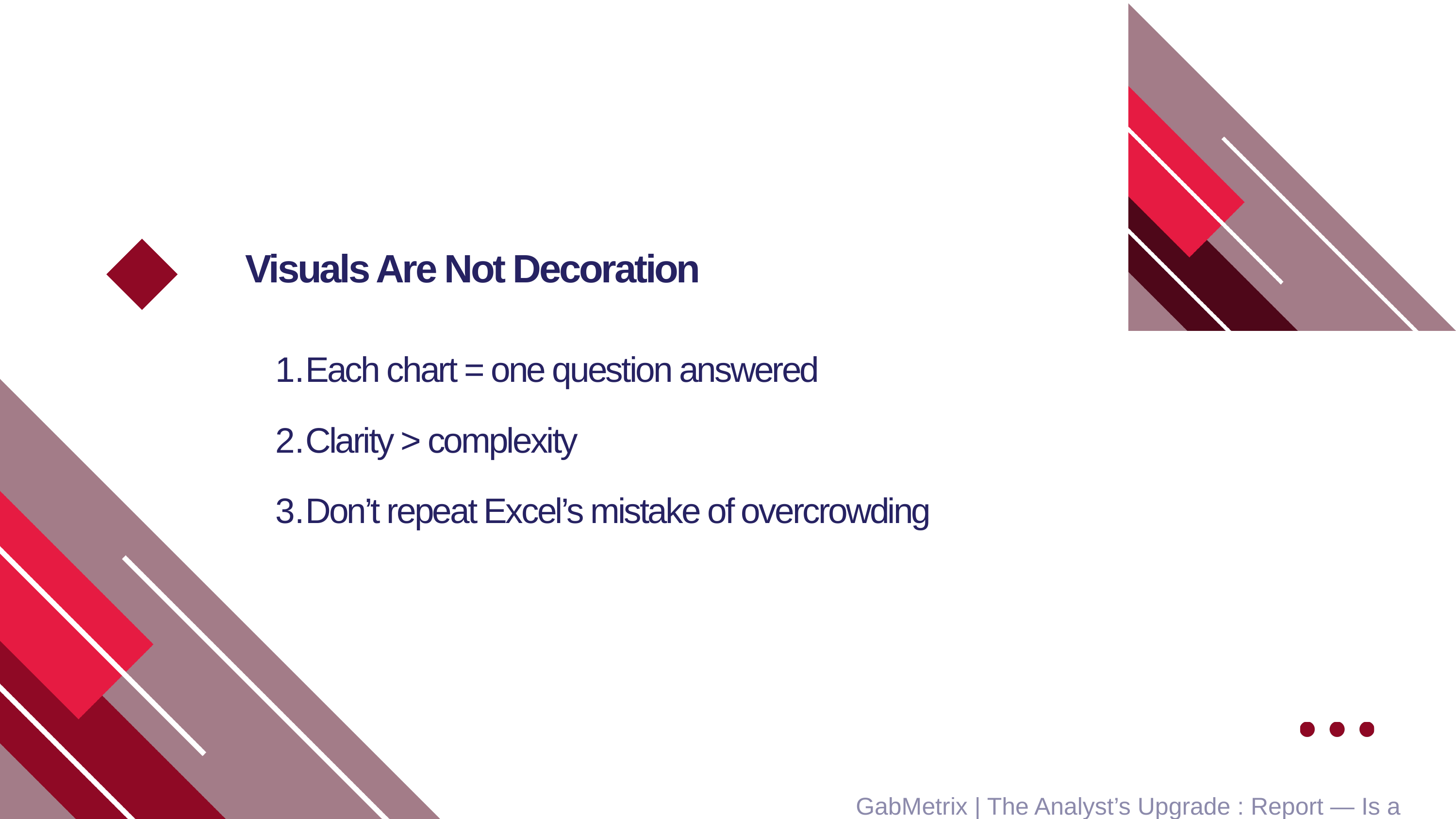

Visuals Are Not Decoration
Each chart = one question answered
Clarity > complexity
Don’t repeat Excel’s mistake of overcrowding

GabMetrix | The Analyst’s Upgrade : Report — Is a Storyboard